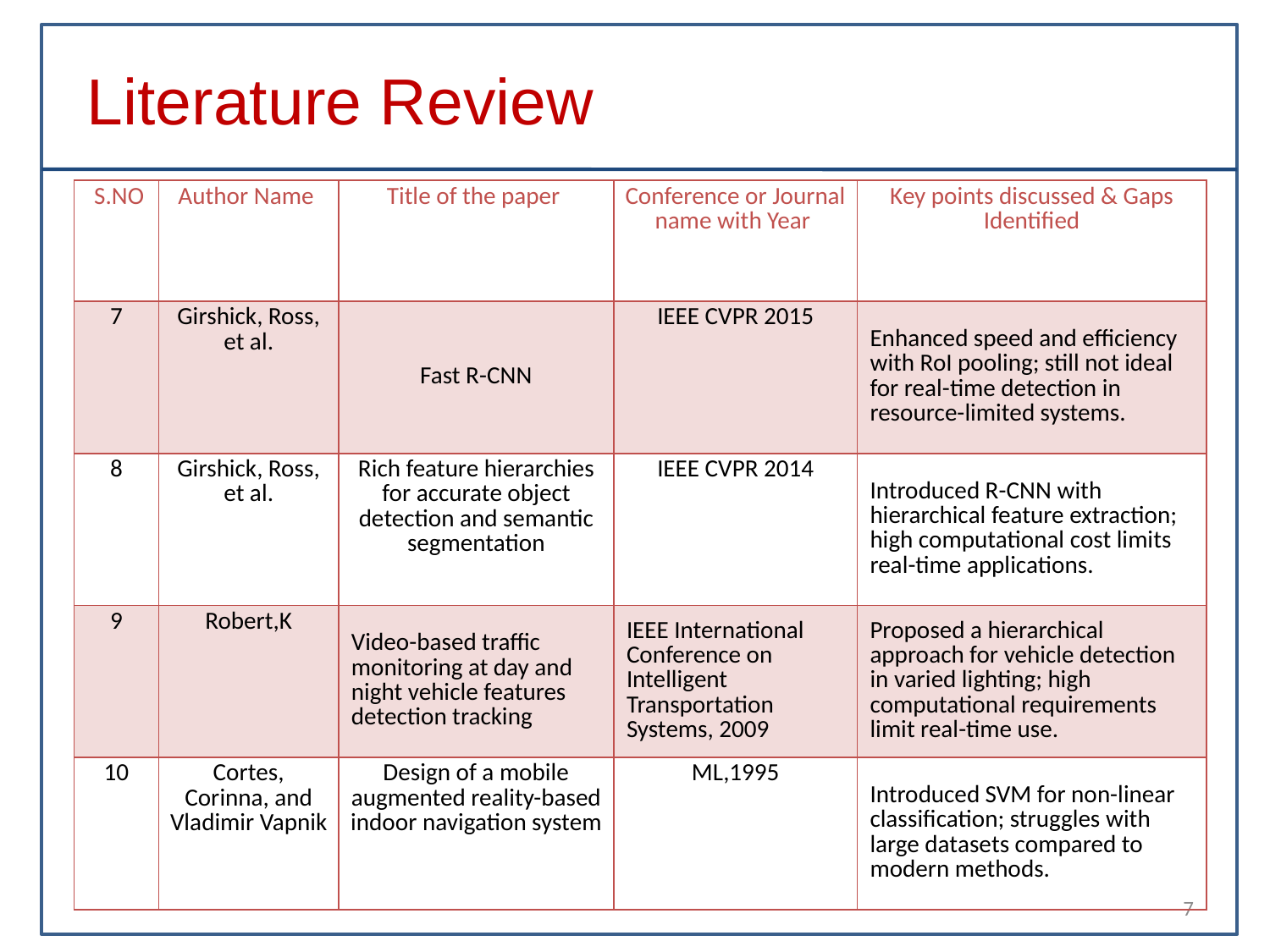

Literature Review
| S.NO | Author Name | Title of the paper | Conference or Journal name with Year | Key points discussed & Gaps Identified |
| --- | --- | --- | --- | --- |
| 7 | Girshick, Ross, et al. | Fast R-CNN | IEEE CVPR 2015 | Enhanced speed and efficiency with RoI pooling; still not ideal for real-time detection in resource-limited systems. |
| 8 | Girshick, Ross, et al. | Rich feature hierarchies for accurate object detection and semantic segmentation | IEEE CVPR 2014 | Introduced R-CNN with hierarchical feature extraction; high computational cost limits real-time applications. |
| 9 | Robert,K | Video-based traffic monitoring at day and night vehicle features detection tracking | IEEE International Conference on Intelligent Transportation Systems, 2009 | Proposed a hierarchical approach for vehicle detection in varied lighting; high computational requirements limit real-time use. |
| 10 | Cortes, Corinna, and Vladimir Vapnik | Design of a mobile augmented reality-based indoor navigation system | ML,1995 | Introduced SVM for non-linear classification; struggles with large datasets compared to modern methods. |
7